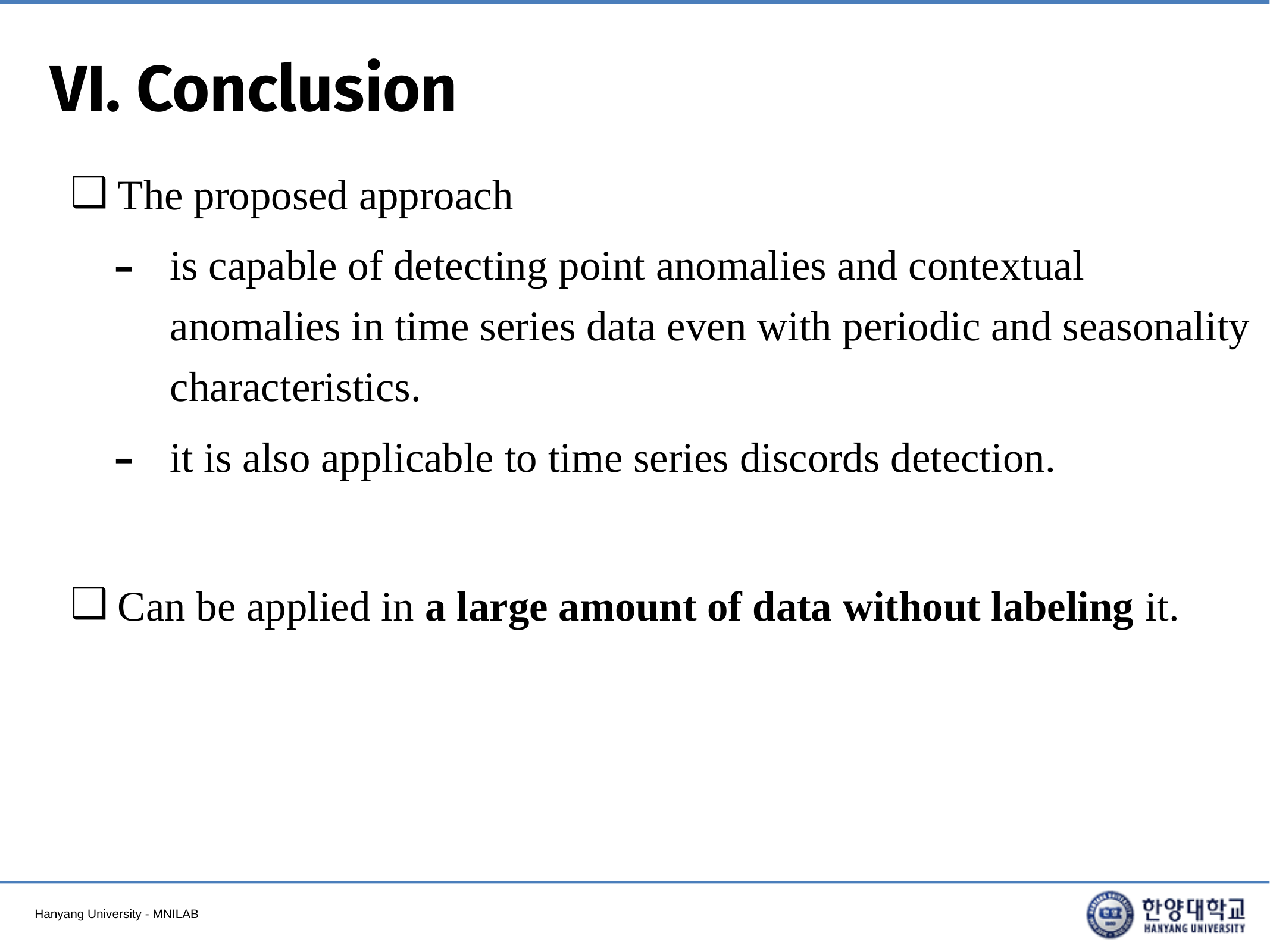

# VI. Conclusion
The proposed approach
is capable of detecting point anomalies and contextual anomalies in time series data even with periodic and seasonality characteristics.
it is also applicable to time series discords detection.

Can be applied in a large amount of data without labeling it.